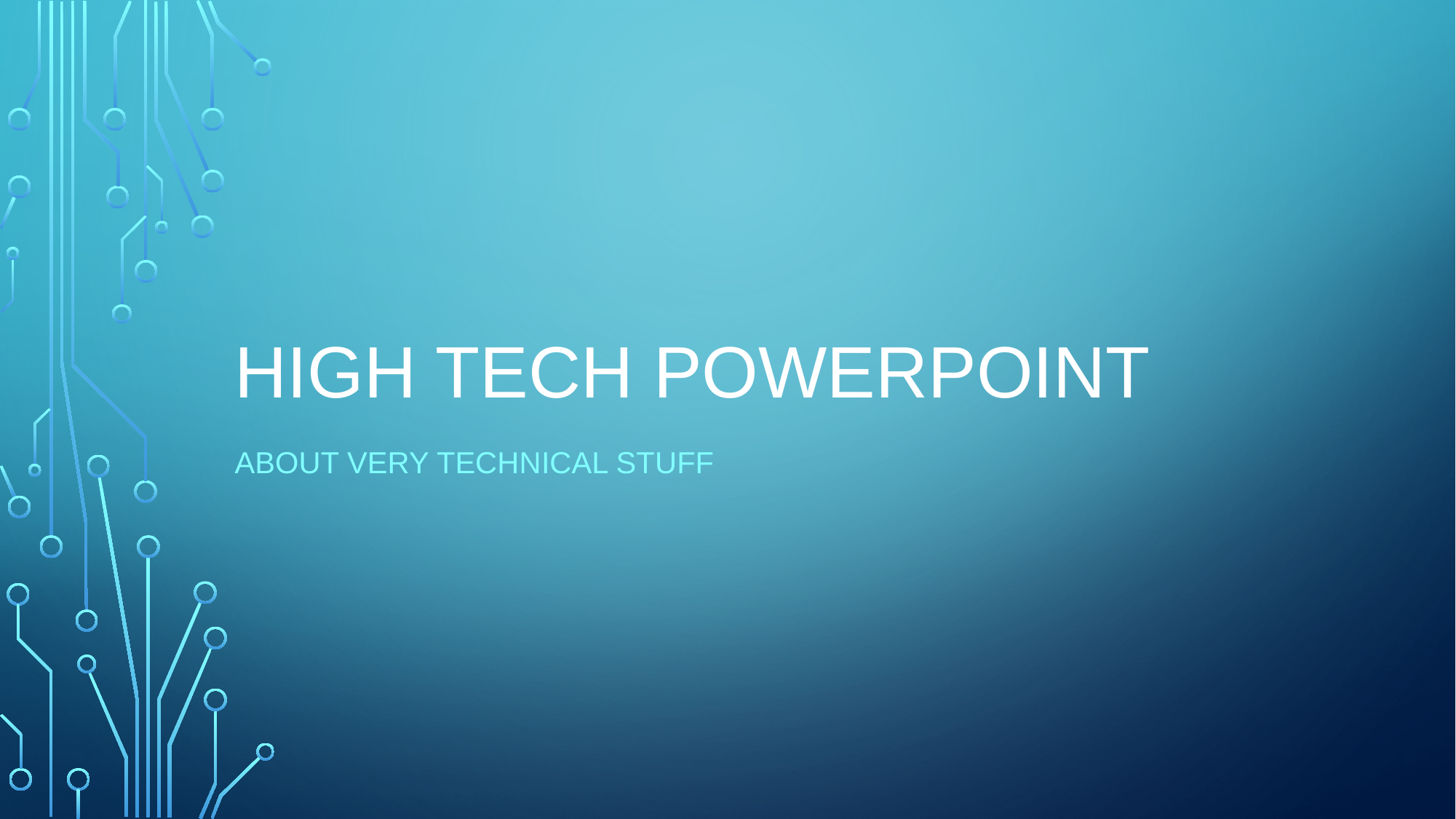

# High tech powerpoint
About very technical stuff